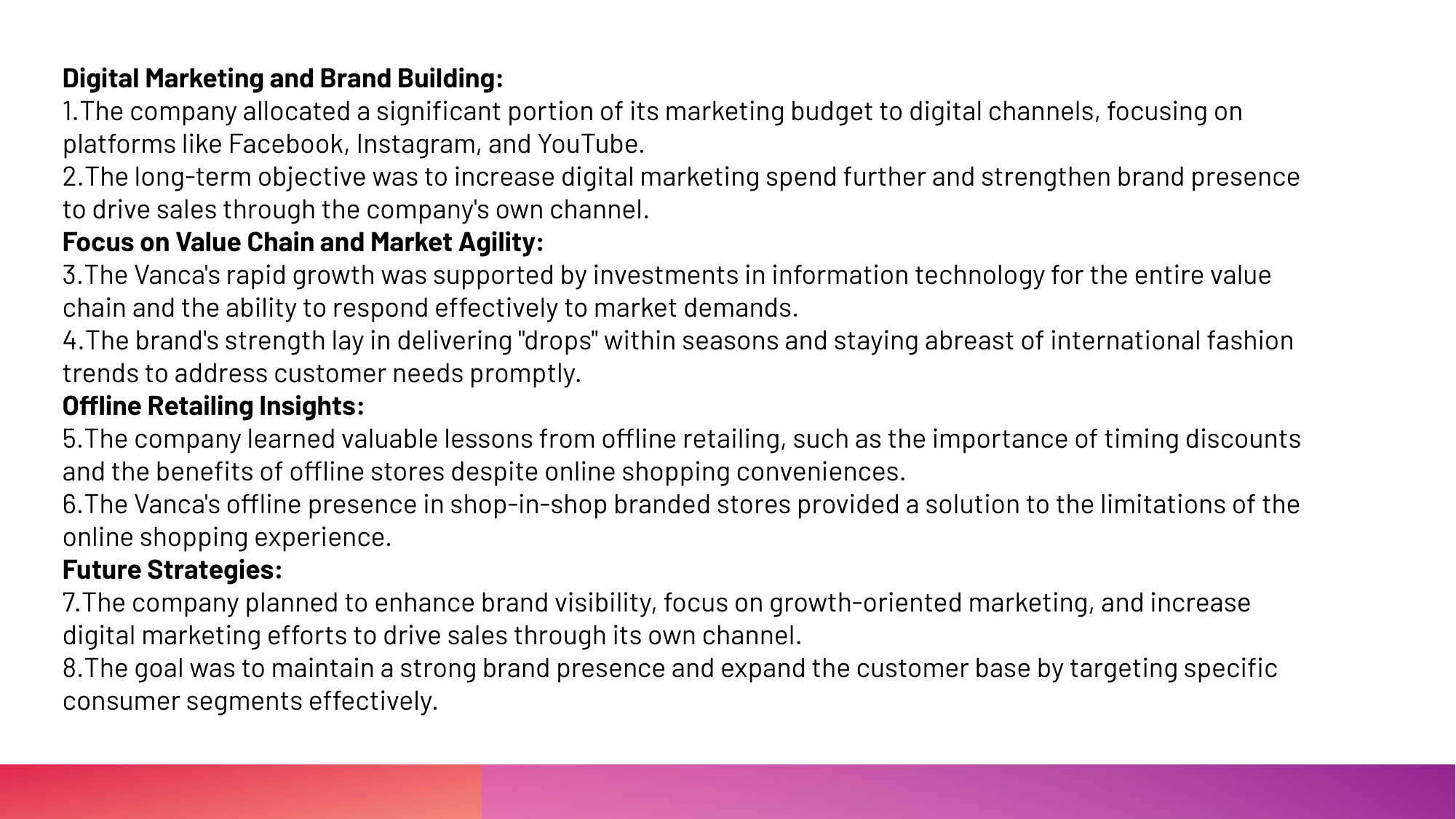

Digital Marketing and Brand Building:
The company allocated a significant portion of its marketing budget to digital channels, focusing on platforms like Facebook, Instagram, and YouTube.
The long-term objective was to increase digital marketing spend further and strengthen brand presence to drive sales through the company's own channel.
Focus on Value Chain and Market Agility:
The Vanca's rapid growth was supported by investments in information technology for the entire value chain and the ability to respond effectively to market demands.
The brand's strength lay in delivering "drops" within seasons and staying abreast of international fashion trends to address customer needs promptly.
Offline Retailing Insights:
The company learned valuable lessons from offline retailing, such as the importance of timing discounts and the benefits of offline stores despite online shopping conveniences.
The Vanca's offline presence in shop-in-shop branded stores provided a solution to the limitations of the online shopping experience.
Future Strategies:
The company planned to enhance brand visibility, focus on growth-oriented marketing, and increase digital marketing efforts to drive sales through its own channel.
The goal was to maintain a strong brand presence and expand the customer base by targeting specific consumer segments effectively.